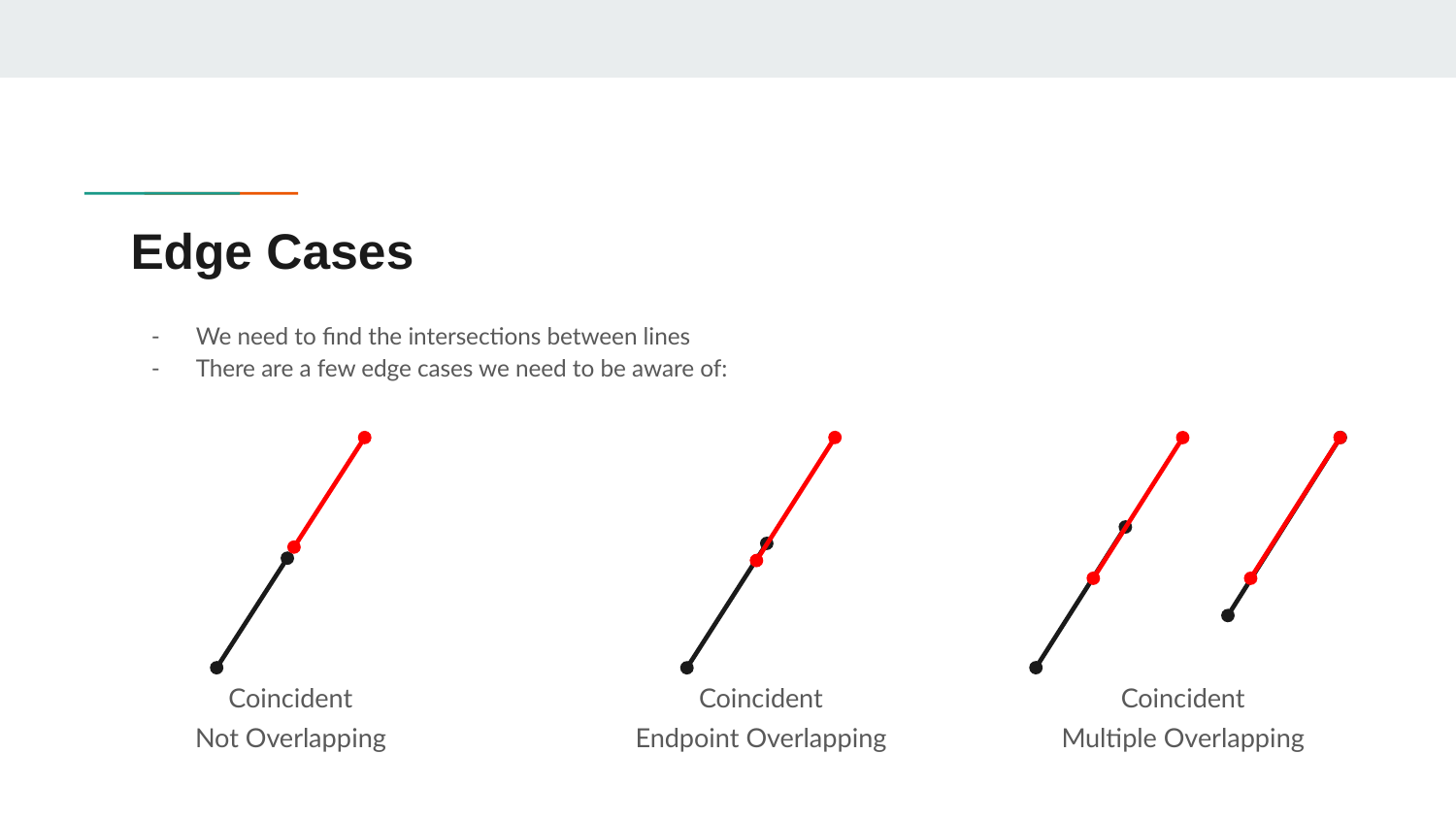

# Edge Cases
We need to find the intersections between lines
There are a few edge cases we need to be aware of:
Coincident
Not Overlapping
Coincident
Endpoint Overlapping
Coincident
Multiple Overlapping